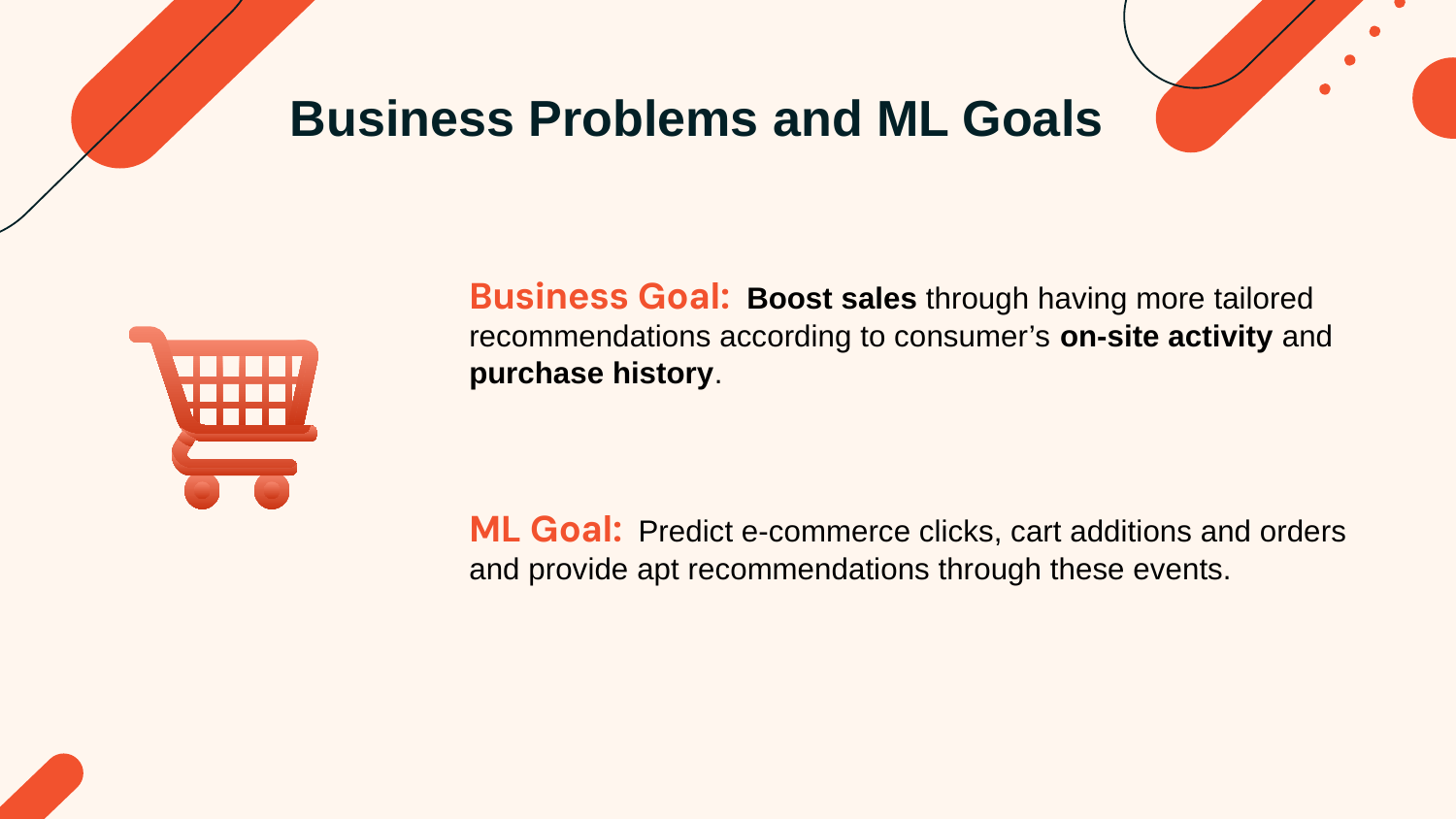

# Business Problems and ML Goals

Business Goal:  Boost sales through having more tailored recommendations according to consumer’s on-site activity and purchase history.

ML Goal:  Predict e-commerce clicks, cart additions and orders and provide apt recommendations through these events.